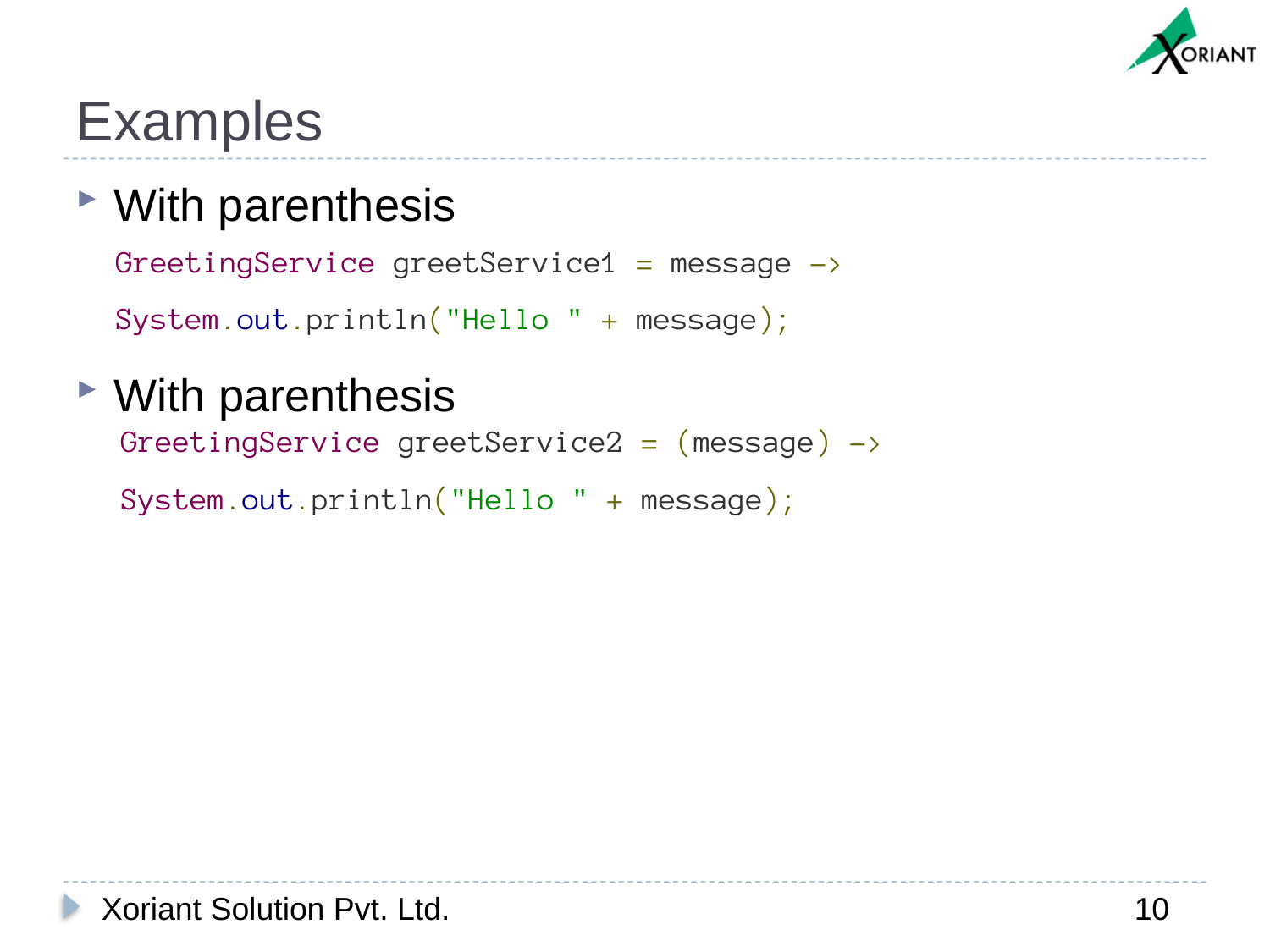

# Examples
With parenthesis
GreetingService greetService1 = message ->
System.out.println("Hello " + message);
With parenthesis
GreetingService greetService2 = (message) ->
System.out.println("Hello " + message);
Xoriant Solution Pvt. Ltd.
10